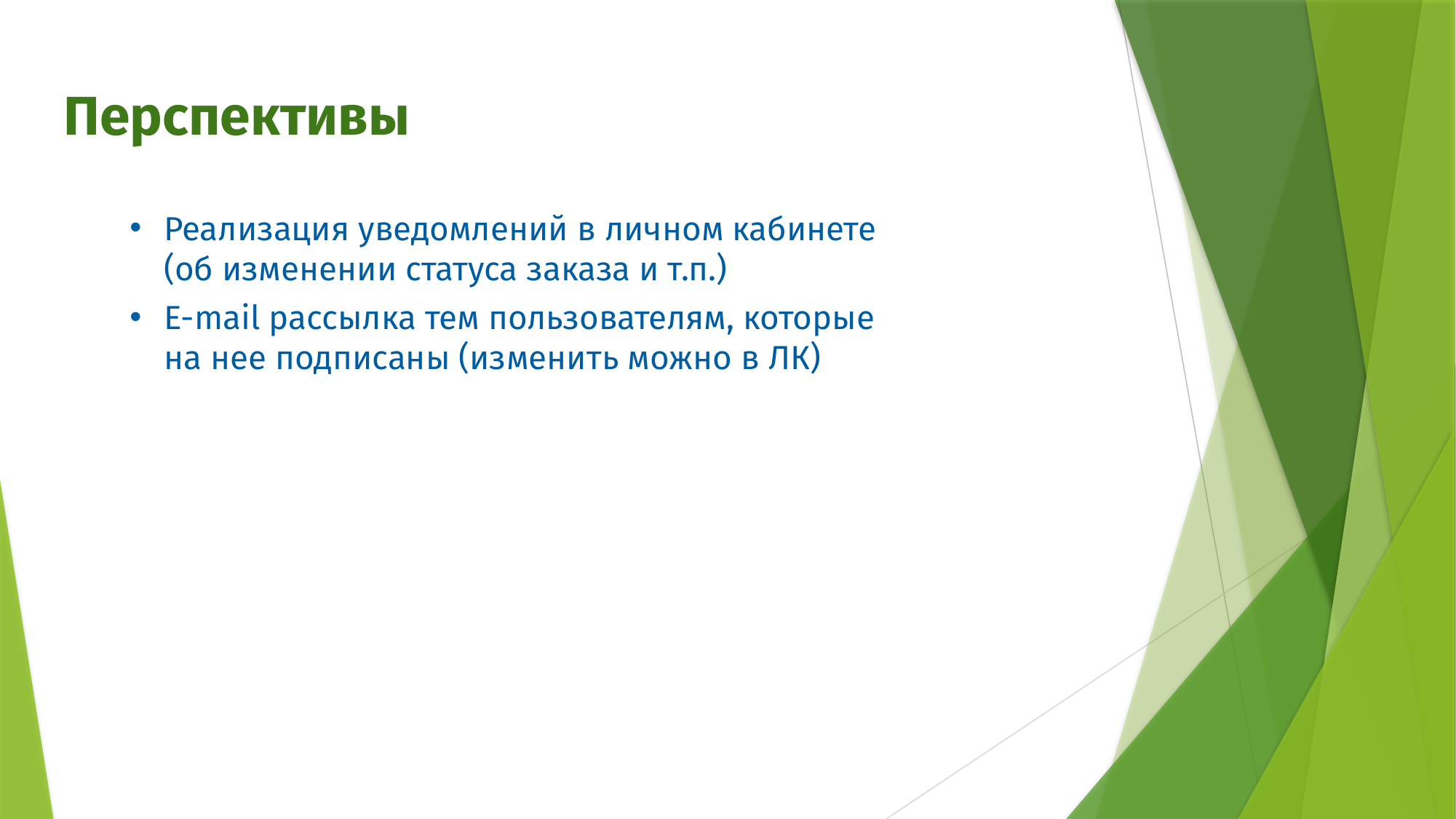

Перспективы
Реализация уведомлений в личном кабинете (об изменении статуса заказа и т.п.)

E-mail рассылка тем пользователям, которые на нее подписаны (изменить можно в ЛК)